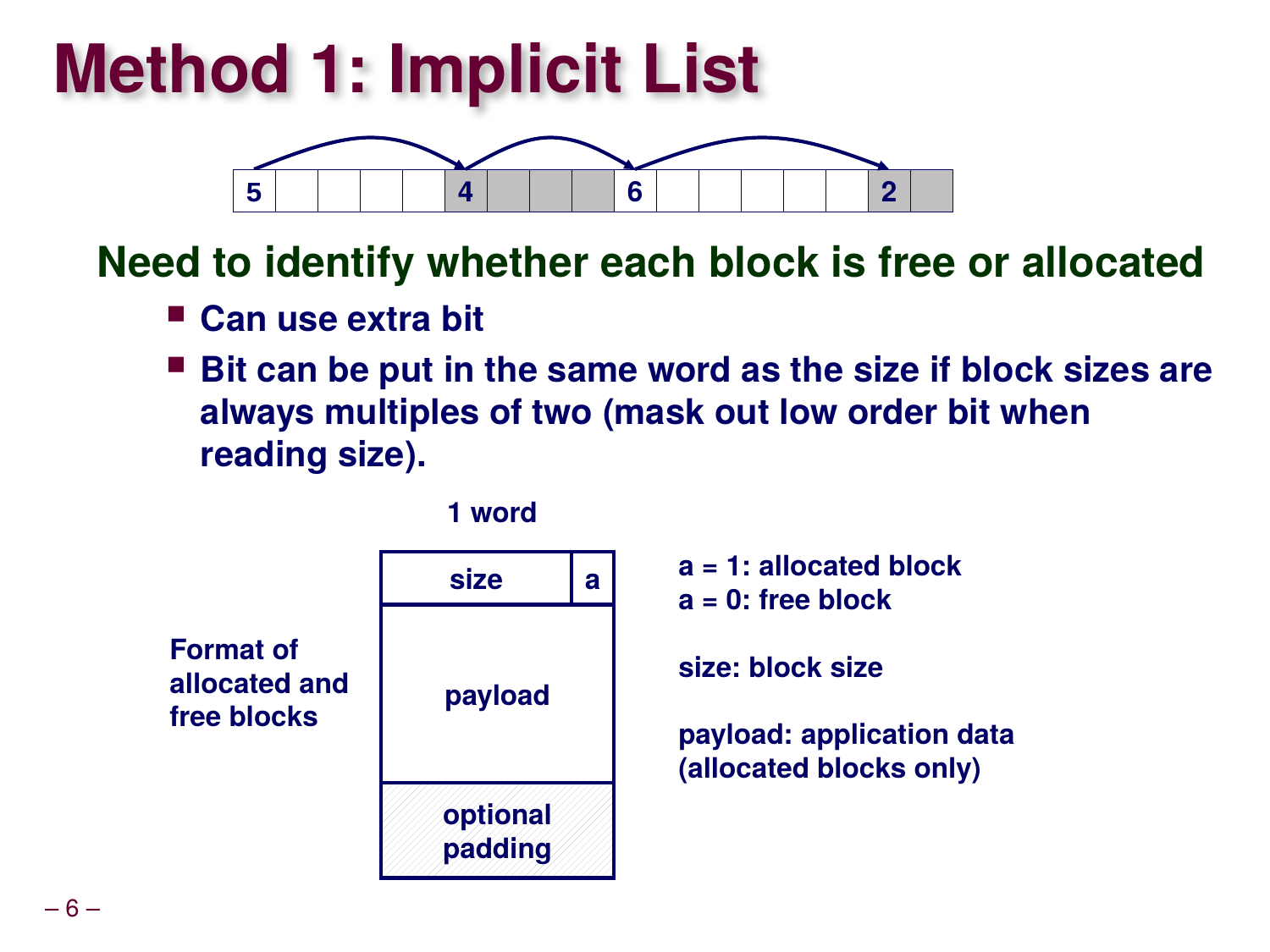

# Method 1: Implicit List

5

4

6

2

Need to identify whether each block is free or allocated
Can use extra bit
Bit can be put in the same word as the size if block sizes are always multiples of two (mask out low order bit when reading size).
1 word
a = 1: allocated block
a = 0: free block

size: block size

payload: application data
(allocated blocks only)

size
a
payload
Format of
allocated and
free blocks
optional
padding